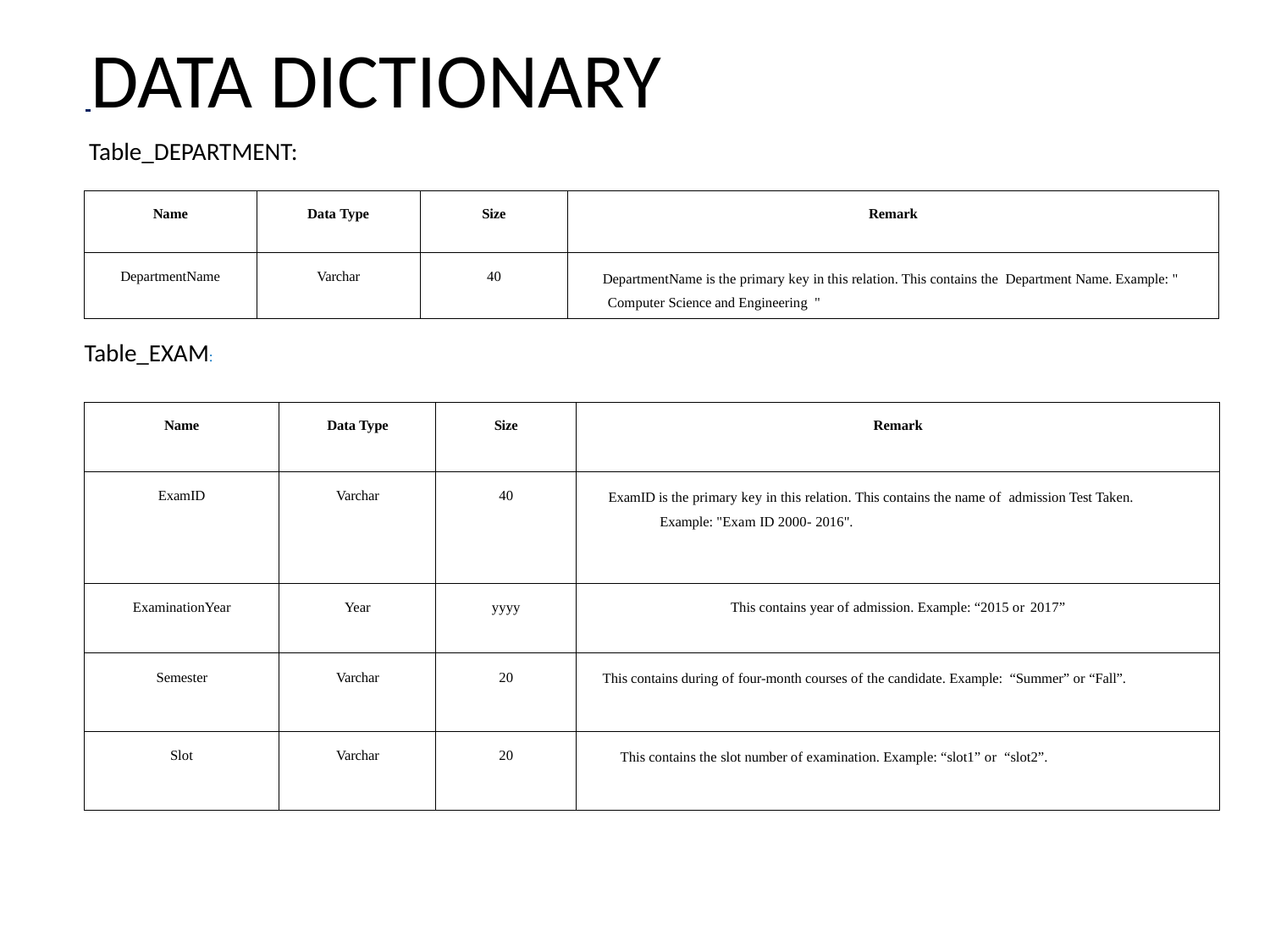

DATA DICTIONARY
 Table_DEPARTMENT:
| Name | Data Type | Size | Remark |
| --- | --- | --- | --- |
| DepartmentName | Varchar | 40 | DepartmentName is the primary key in this relation. This contains the Department Name. Example: " Computer Science and Engineering " |
Table_EXAM:
| Name | Data Type | Size | Remark |
| --- | --- | --- | --- |
| ExamID | Varchar | 40 | ExamID is the primary key in this relation. This contains the name of admission Test Taken. Example: "Exam ID 2000- 2016". |
| ExaminationYear | Year | yyyy | This contains year of admission. Example: “2015 or 2017” |
| Semester | Varchar | 20 | This contains during of four-month courses of the candidate. Example: “Summer” or “Fall”. |
| Slot | Varchar | 20 | This contains the slot number of examination. Example: “slot1” or “slot2”. |